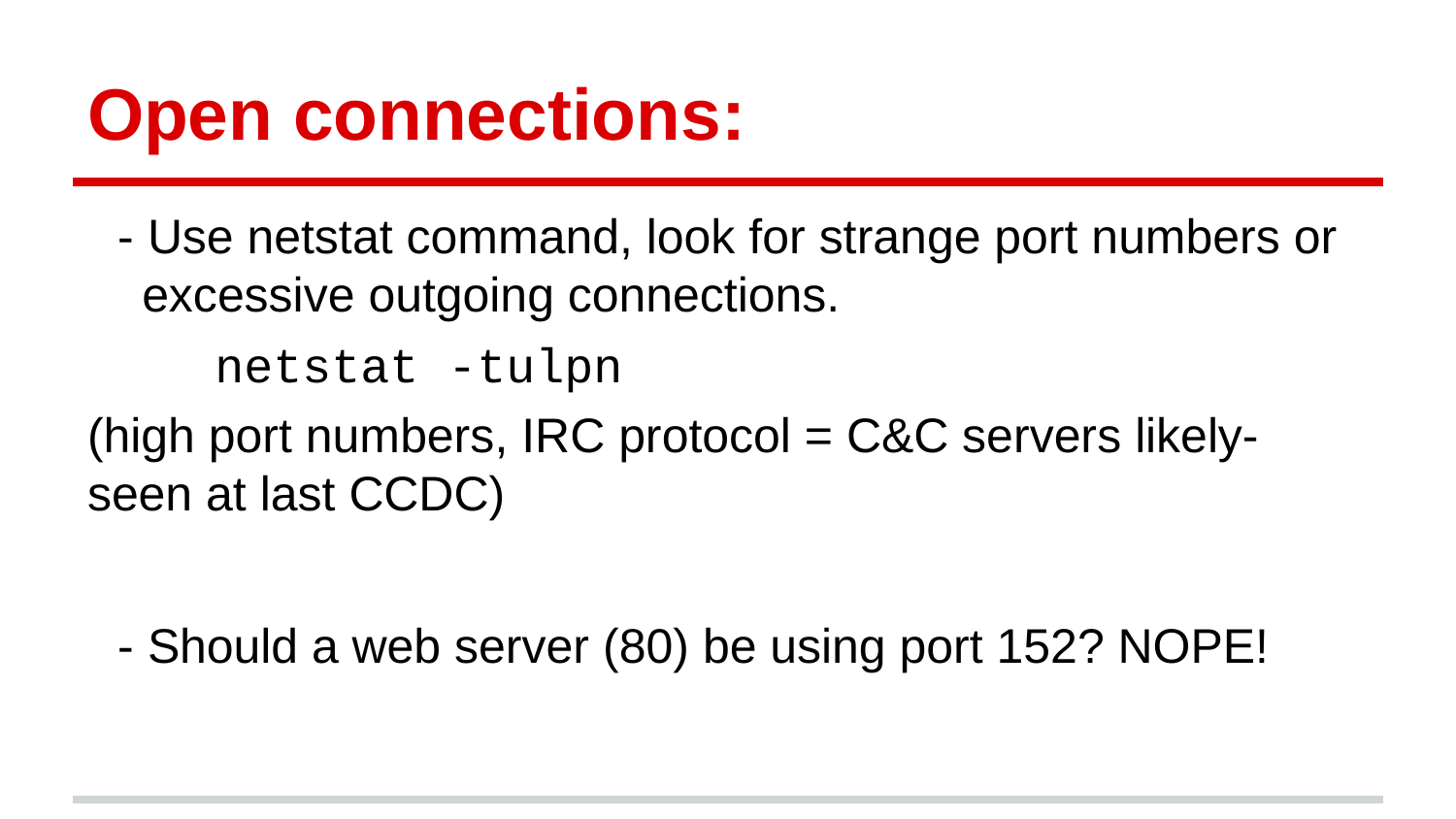

# Open connections:
- Use netstat command, look for strange port numbers or excessive outgoing connections.
netstat -tulpn
(high port numbers, IRC protocol = C&C servers likely- seen at last CCDC)

- Should a web server (80) be using port 152? NOPE!